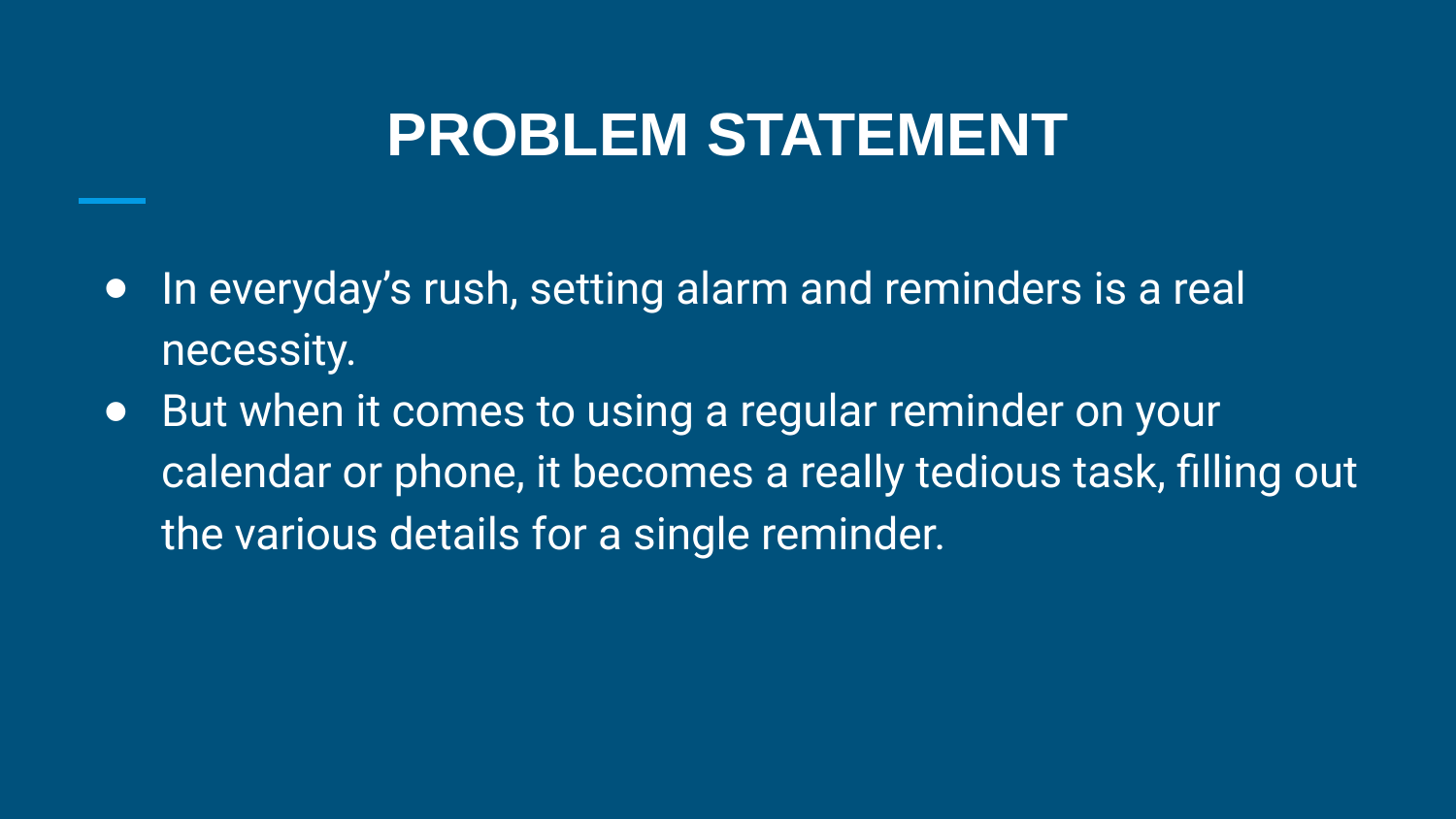

# PROBLEM STATEMENT
In everyday’s rush, setting alarm and reminders is a real necessity.
But when it comes to using a regular reminder on your calendar or phone, it becomes a really tedious task, filling out  the various details for a single reminder.